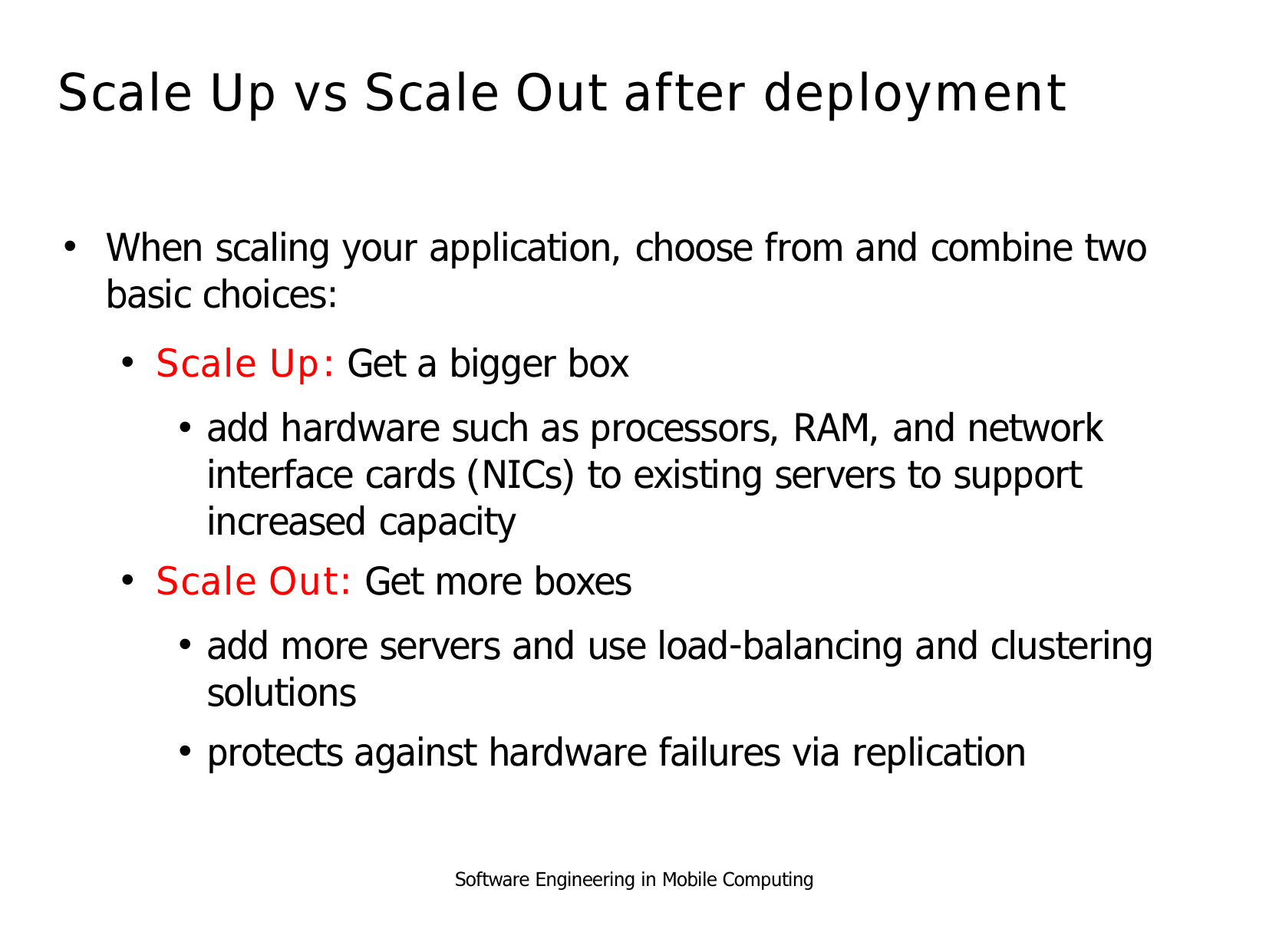

# Scale Up vs Scale Out after deployment
When scaling your application, choose from and combine two basic choices:
Scale Up: Get a bigger box
add hardware such as processors, RAM, and network interface cards (NICs) to existing servers to support increased capacity
Scale Out: Get more boxes
add more servers and use load-balancing and clustering solutions
protects against hardware failures via replication
Software Engineering in Mobile Computing
24